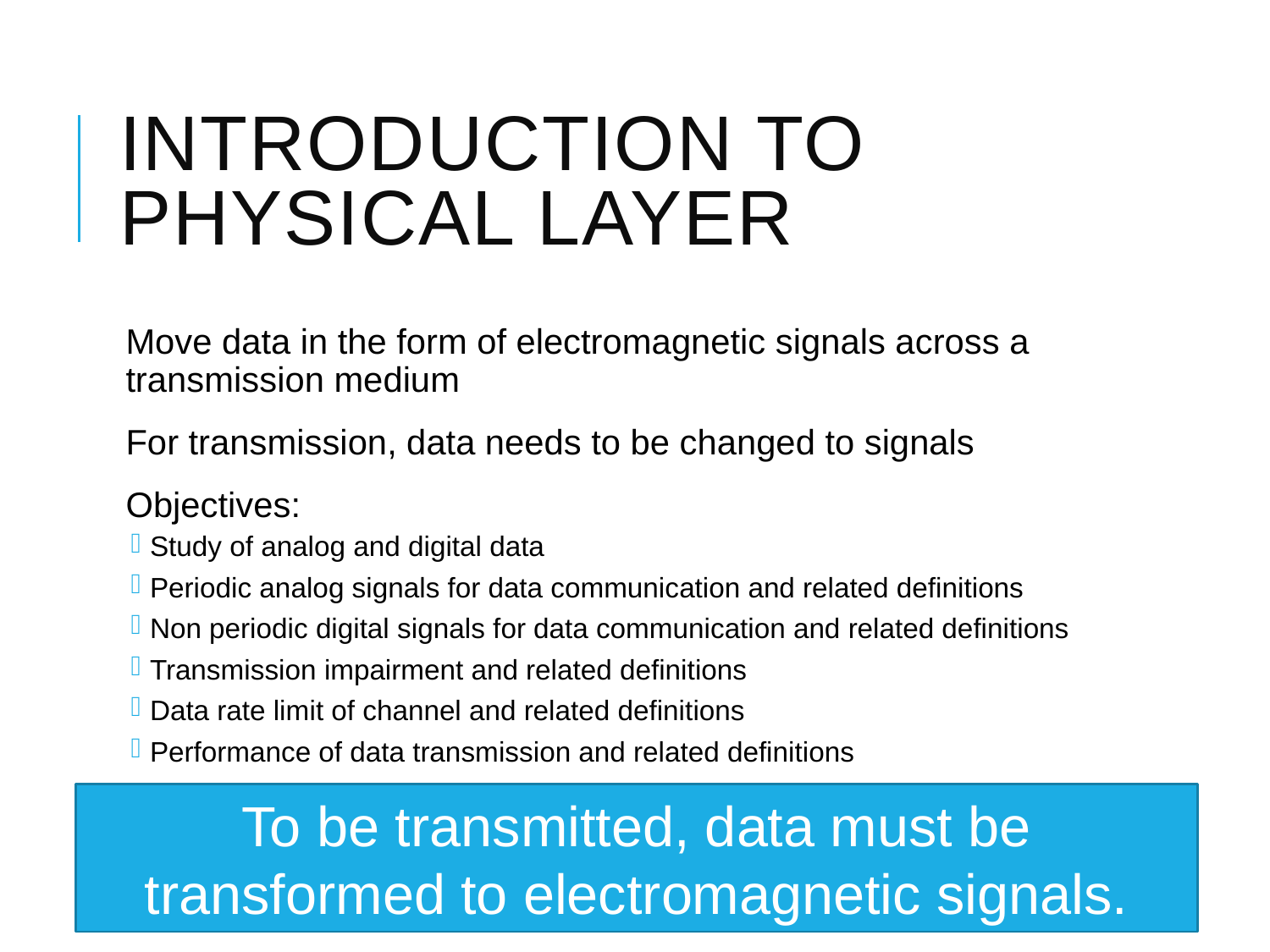

# Introduction to physical layer
Move data in the form of electromagnetic signals across a transmission medium
For transmission, data needs to be changed to signals
Objectives:
Study of analog and digital data
Periodic analog signals for data communication and related definitions
Non periodic digital signals for data communication and related definitions
Transmission impairment and related definitions
Data rate limit of channel and related definitions
Performance of data transmission and related definitions
To be transmitted, data must be transformed to electromagnetic signals.